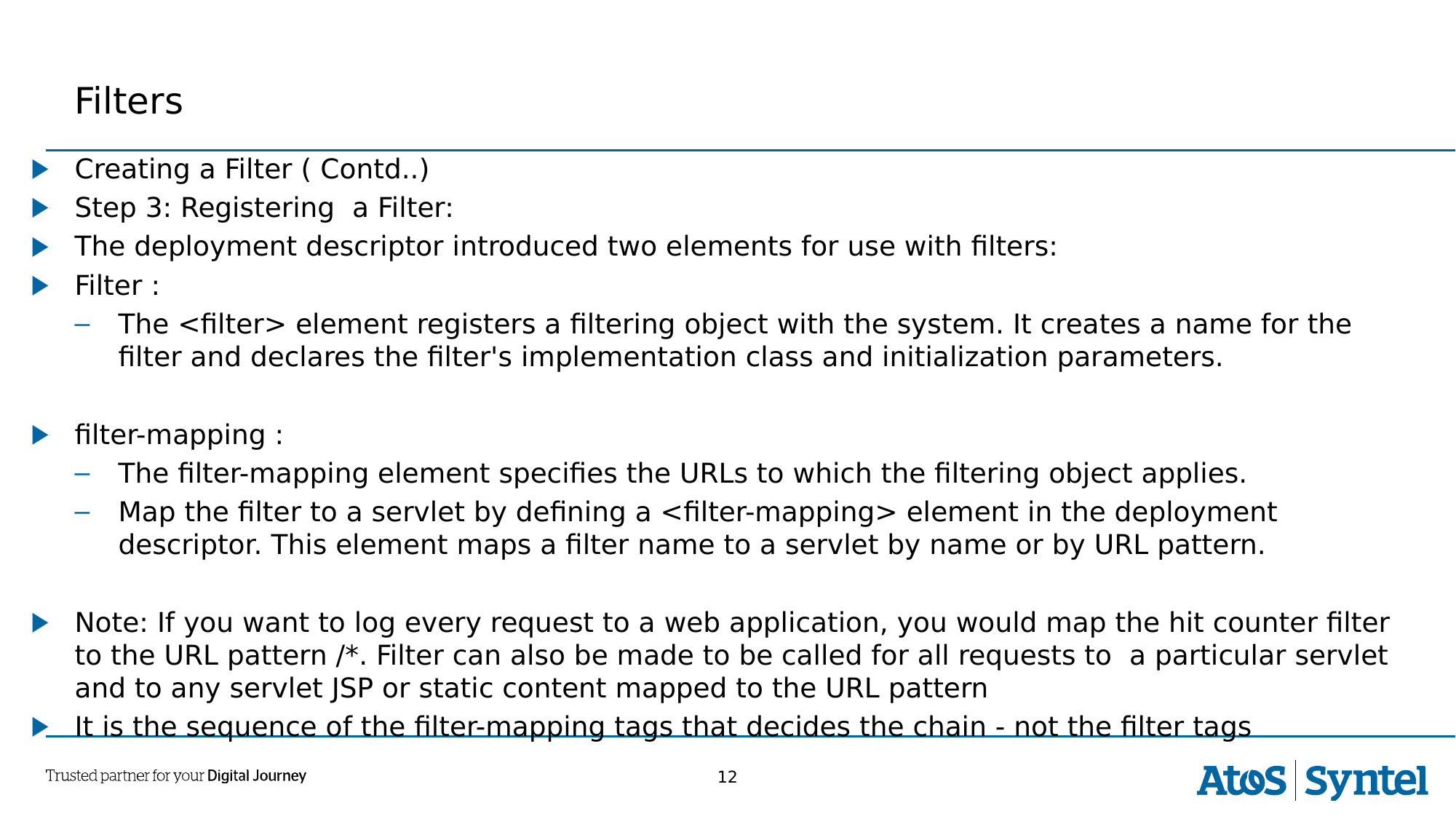

Filters
Creating a Filter ( Contd..)
Step 3: Registering  a Filter:
The deployment descriptor introduced two elements for use with filters:
Filter :
The <filter> element registers a filtering object with the system. It creates a name for the filter and declares the filter's implementation class and initialization parameters.

filter-mapping :
The filter-mapping element specifies the URLs to which the filtering object applies.
Map the filter to a servlet by defining a <filter-mapping> element in the deployment descriptor. This element maps a filter name to a servlet by name or by URL pattern.

Note: If you want to log every request to a web application, you would map the hit counter filter to the URL pattern /*. Filter can also be made to be called for all requests to  a particular servlet and to any servlet JSP or static content mapped to the URL pattern
It is the sequence of the filter-mapping tags that decides the chain - not the filter tags